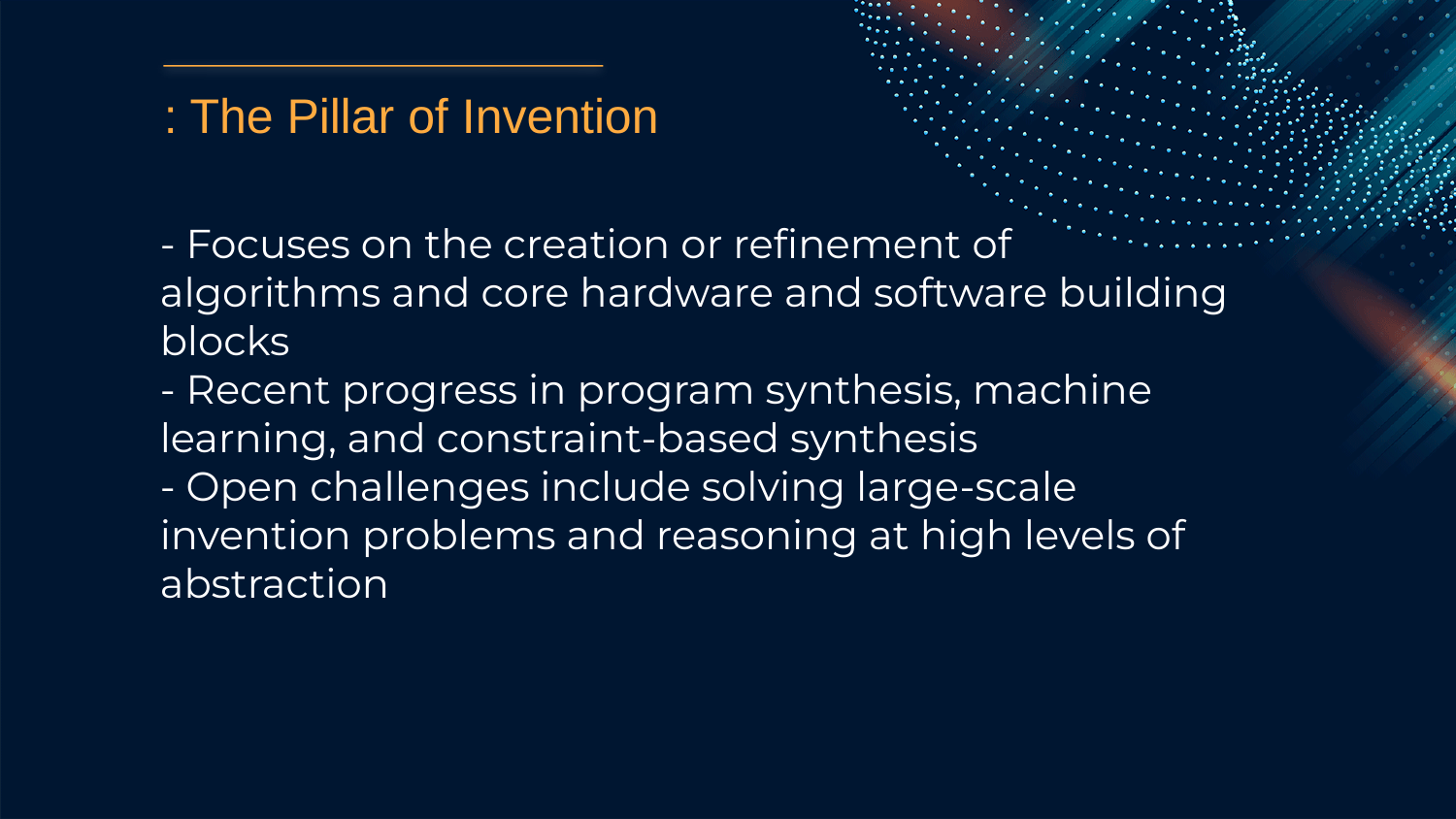

: The Pillar of Invention
- Focuses on the creation or refinement of algorithms and core hardware and software building blocks
- Recent progress in program synthesis, machine learning, and constraint-based synthesis
- Open challenges include solving large-scale invention problems and reasoning at high levels of abstraction